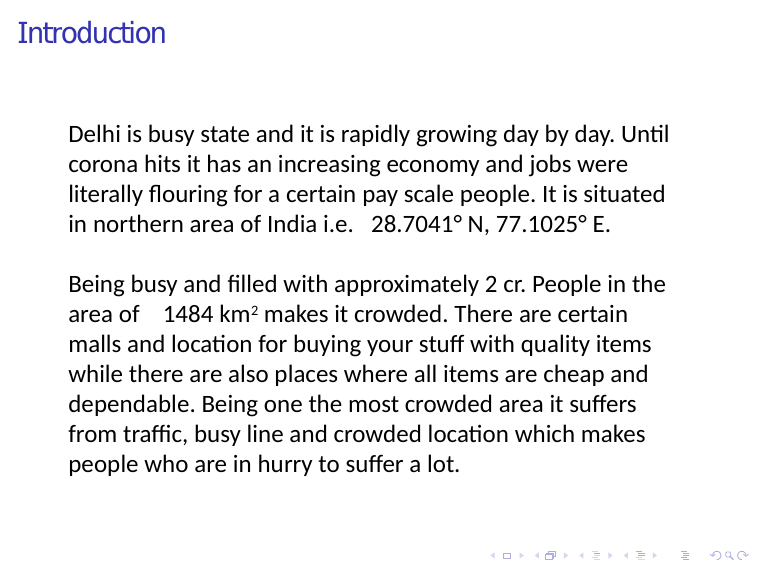

# Introduction
Delhi is busy state and it is rapidly growing day by day. Until corona hits it has an increasing economy and jobs were literally flouring for a certain pay scale people. It is situated in northern area of India i.e.   28.7041° N, 77.1025° E.

Being busy and filled with approximately 2 cr. People in the area of    1484 km2 makes it crowded. There are certain malls and location for buying your stuff with quality items while there are also places where all items are cheap and dependable. Being one the most crowded area it suffers from traffic, busy line and crowded location which makes people who are in hurry to suffer a lot.